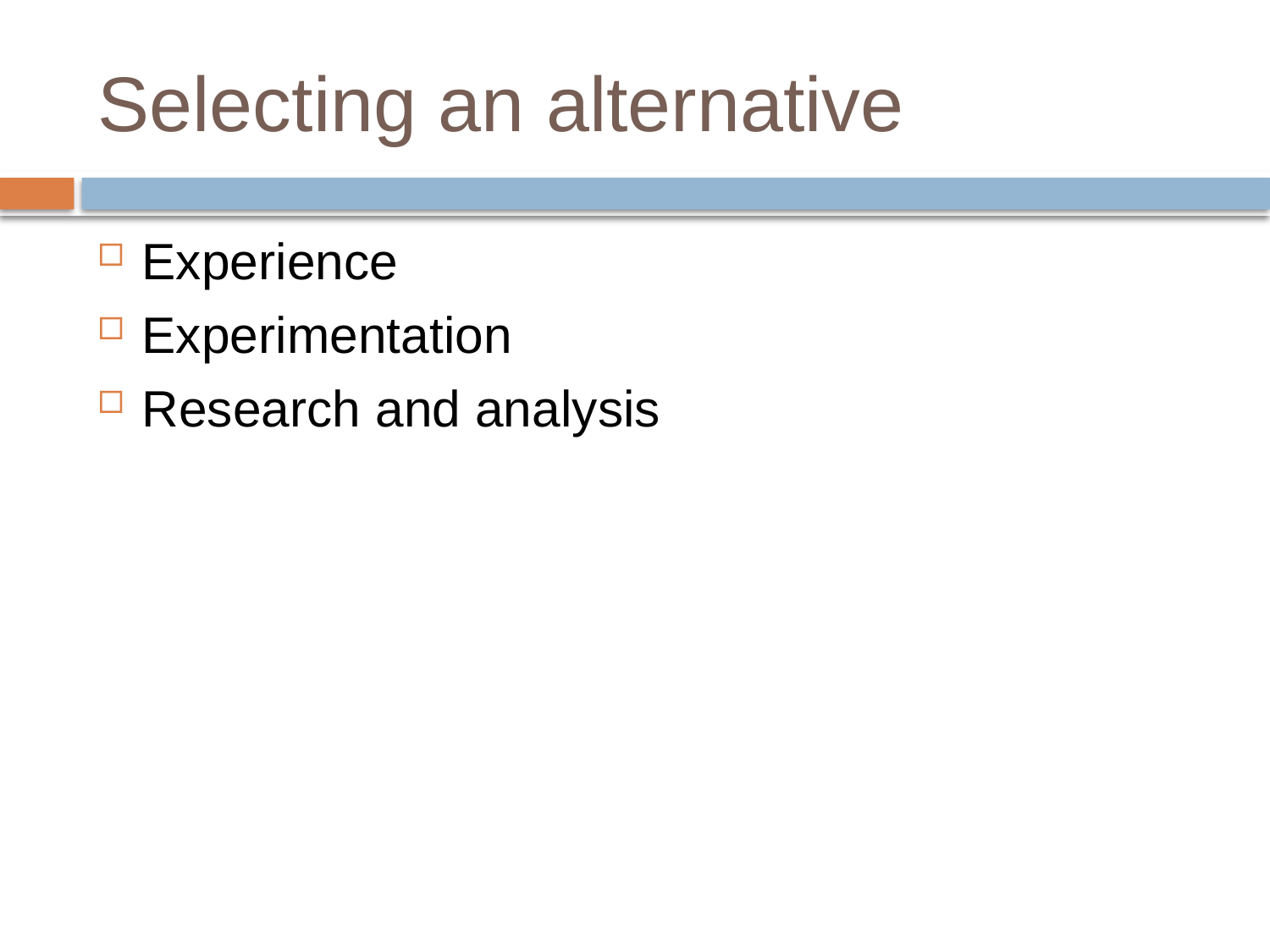

# Selecting an alternative
Experience
Experimentation
Research and analysis